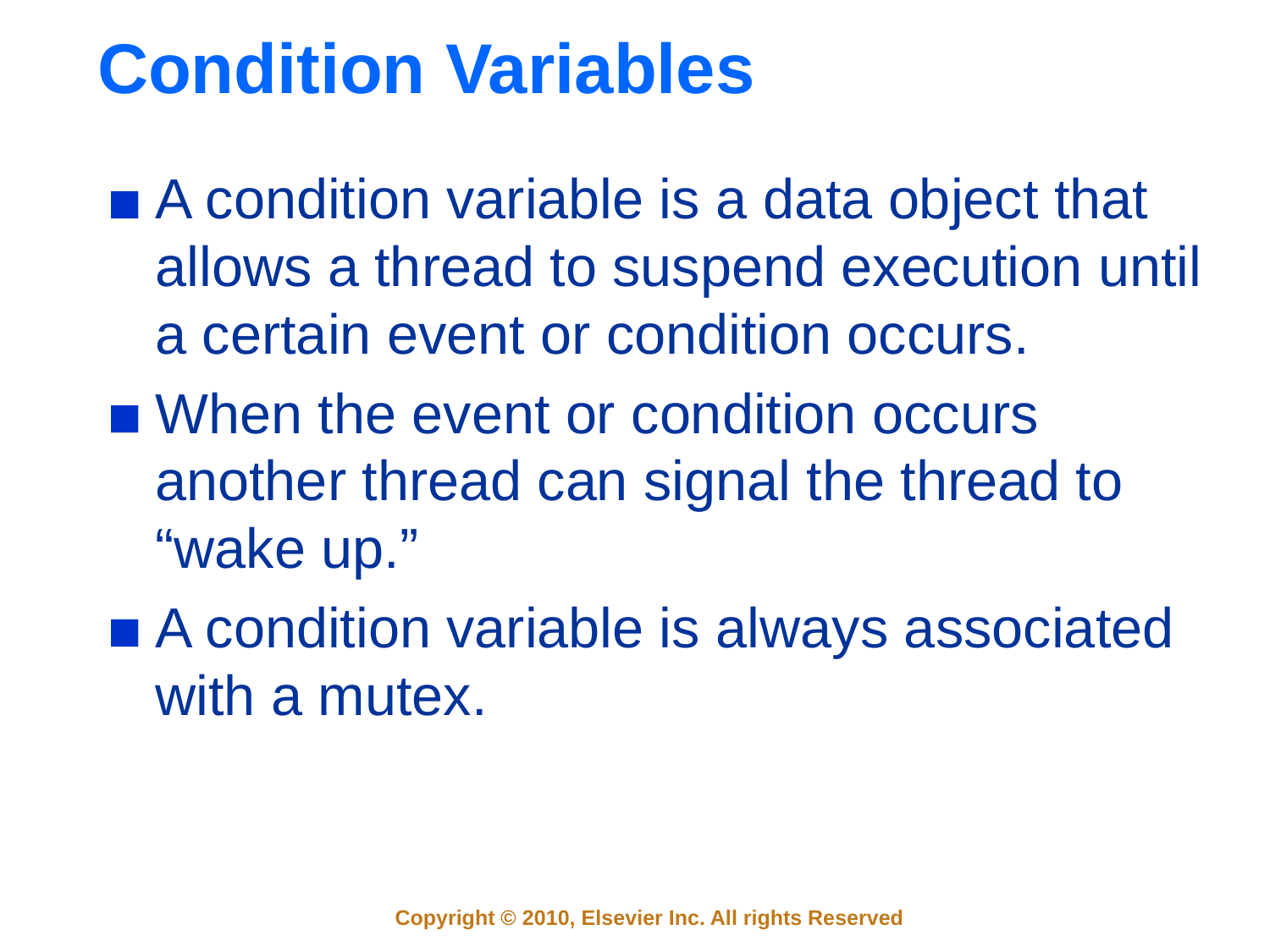

# Condition Variables
A condition variable is a data object that allows a thread to suspend execution until a certain event or condition occurs.
When the event or condition occurs another thread can signal the thread to “wake up.”
A condition variable is always associated with a mutex.
Copyright © 2010, Elsevier Inc. All rights Reserved